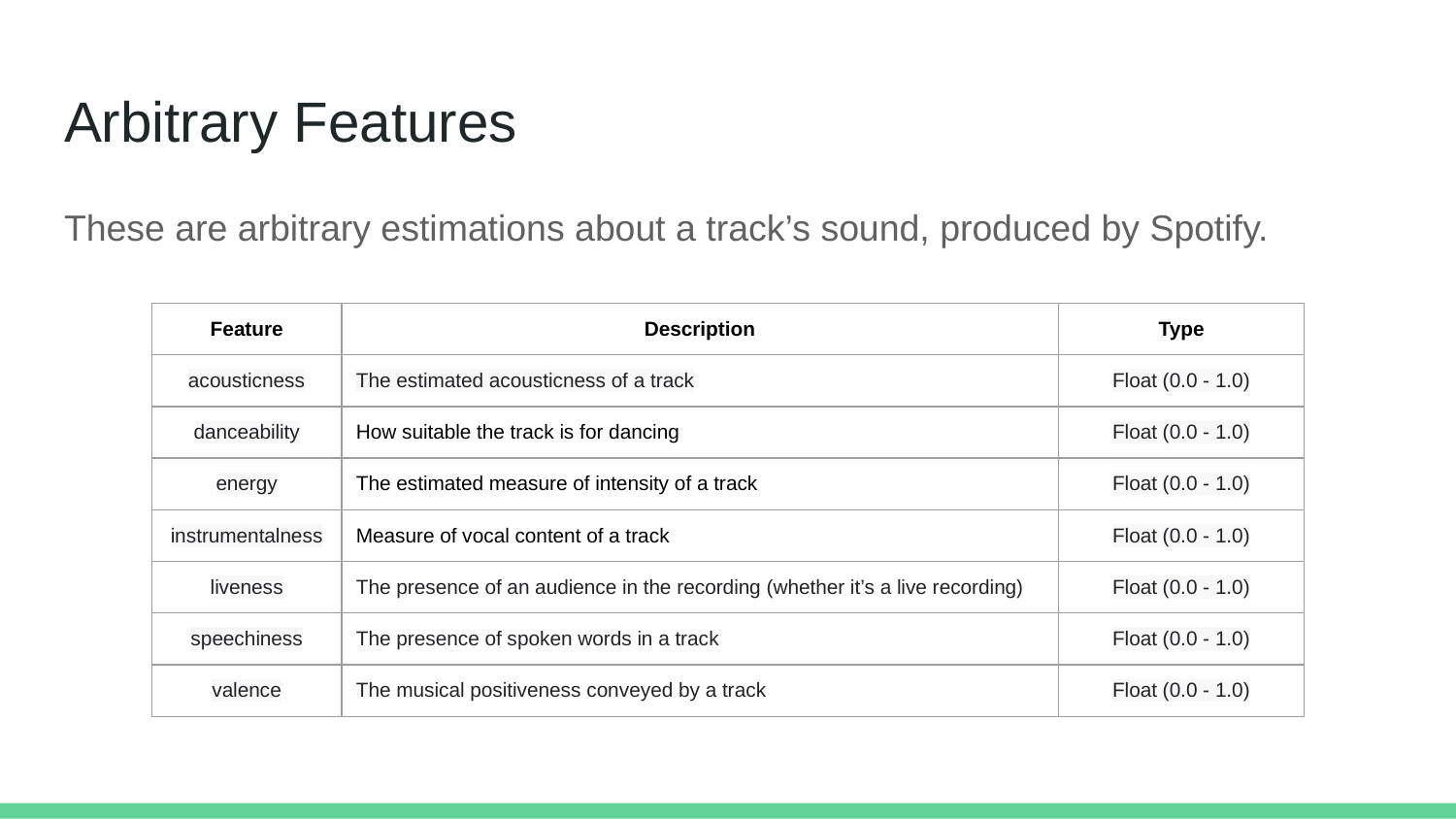

# Arbitrary Features
These are arbitrary estimations about a track’s sound, produced by Spotify.
| Feature | Description | Type |
| --- | --- | --- |
| acousticness | The estimated acousticness of a track | Float (0.0 - 1.0) |
| danceability | How suitable the track is for dancing | Float (0.0 - 1.0) |
| energy | The estimated measure of intensity of a track | Float (0.0 - 1.0) |
| instrumentalness | Measure of vocal content of a track | Float (0.0 - 1.0) |
| liveness | The presence of an audience in the recording (whether it’s a live recording) | Float (0.0 - 1.0) |
| speechiness | The presence of spoken words in a track | Float (0.0 - 1.0) |
| valence | The musical positiveness conveyed by a track | Float (0.0 - 1.0) |